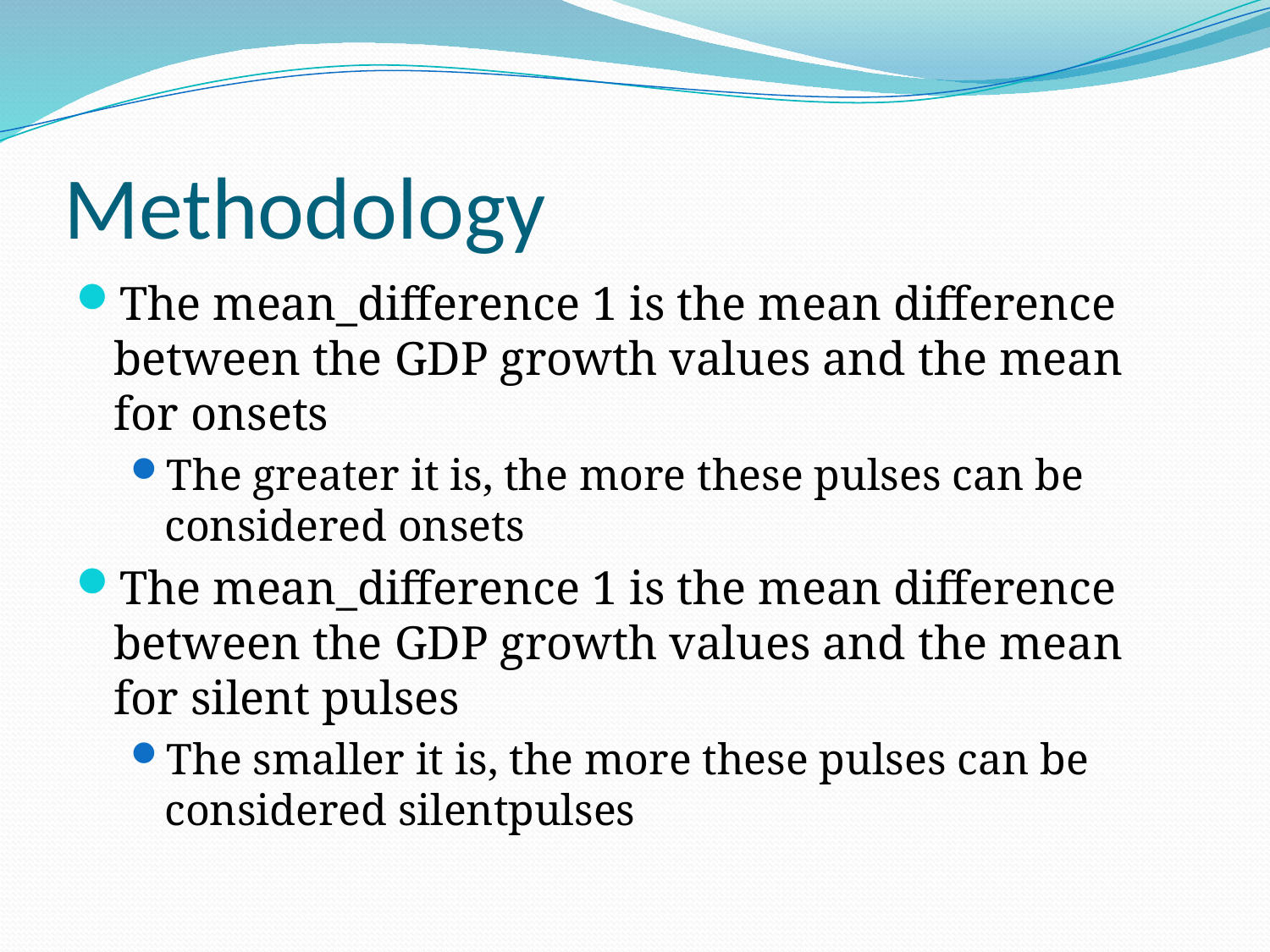

# Methodology
The mean_difference 1 is the mean difference between the GDP growth values and the mean for onsets
The greater it is, the more these pulses can be considered onsets
The mean_difference 1 is the mean difference between the GDP growth values and the mean for silent pulses
The smaller it is, the more these pulses can be considered silentpulses